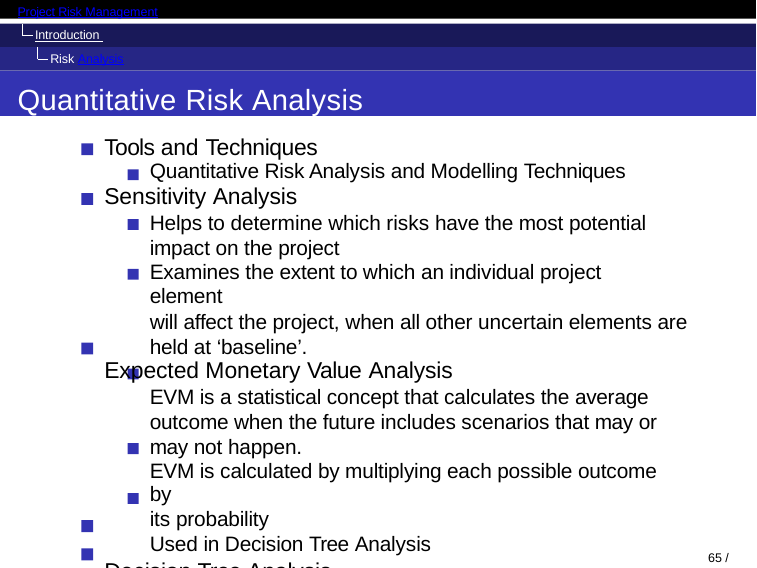

Project Risk Management
Introduction  Risk Analysis

Quantitative Risk Analysis
Tools and Techniques
Quantitative Risk Analysis and Modelling Techniques
Sensitivity Analysis
Helps to determine which risks have the most potential  impact on the project
Examines the extent to which an individual project element
will affect the project, when all other uncertain elements are  held at ‘baseline’.
Expected Monetary Value Analysis
EVM is a statistical concept that calculates the average  outcome when the future includes scenarios that may or  may not happen.
EVM is calculated by multiplying each possible outcome by
its probability
Used in Decision Tree Analysis
Decision Tree Analysis  Modelling and Simulation

65 / 98